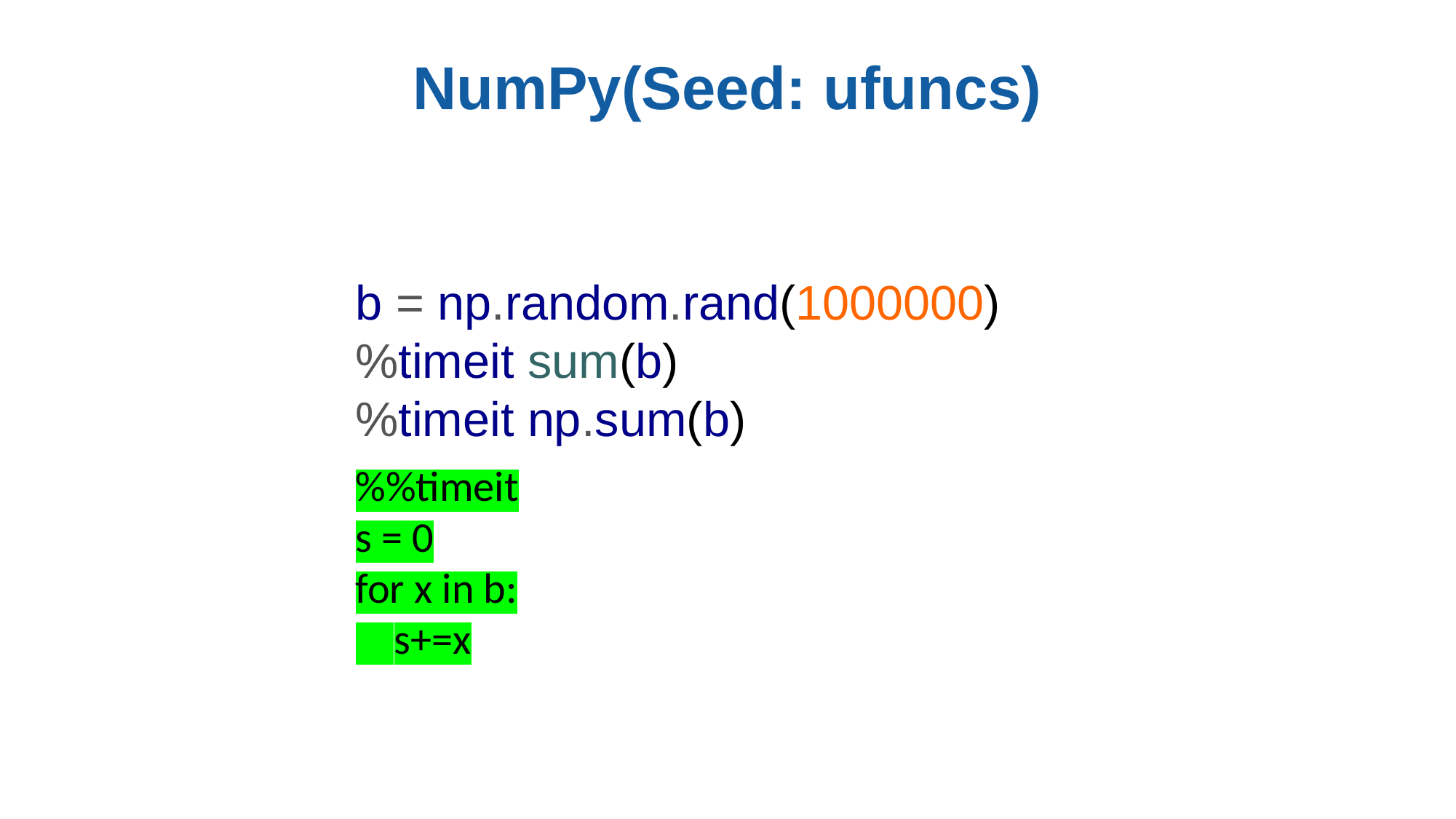

# NumPy(Seed: ufuncs)
b = np.random.rand(1000000)
%timeit sum(b)
%timeit np.sum(b)
%%timeit
s = 0
for x in b:
    s+=x